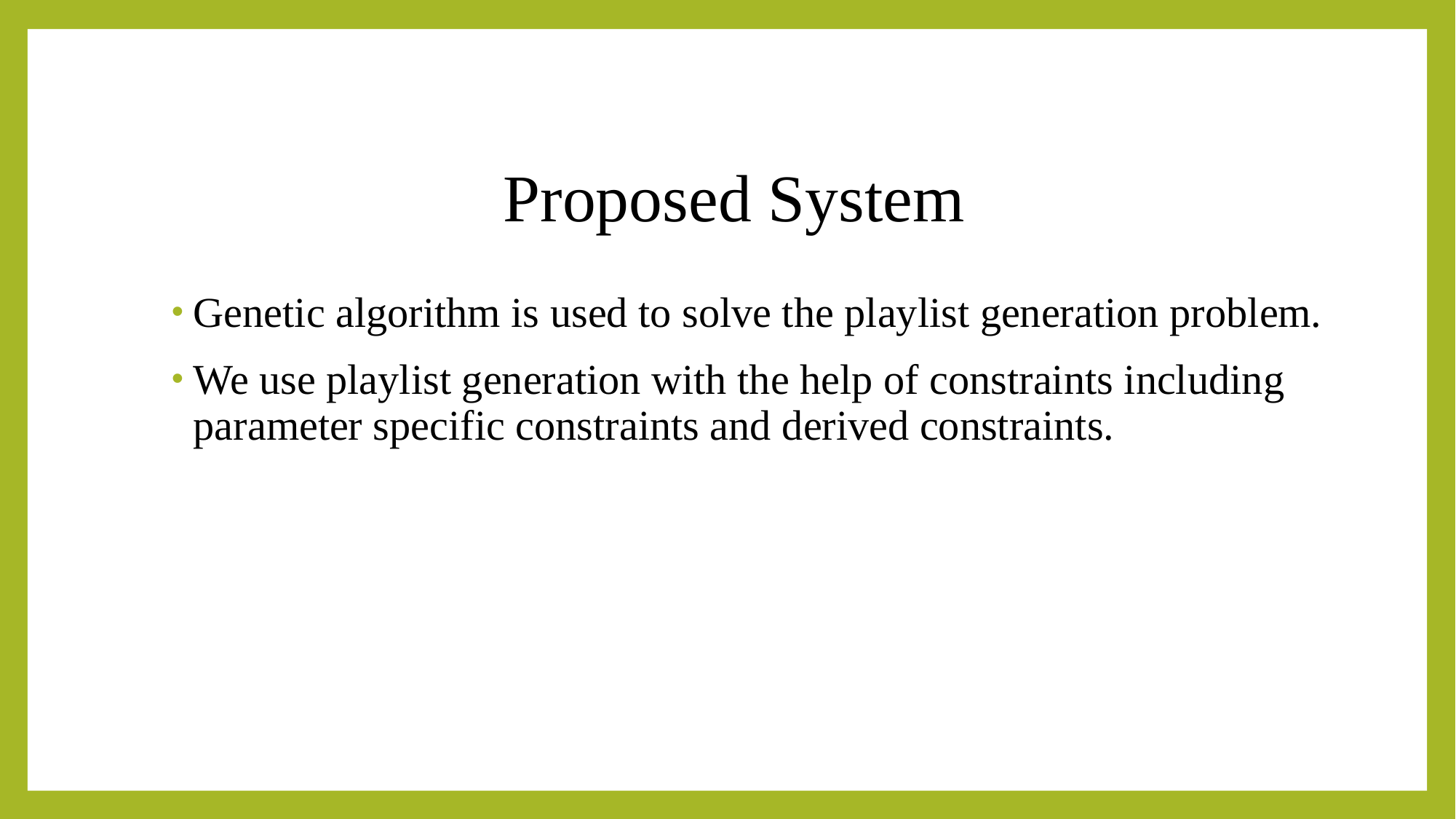

# Proposed System
Genetic algorithm is used to solve the playlist generation problem.
We use playlist generation with the help of constraints including parameter specific constraints and derived constraints.